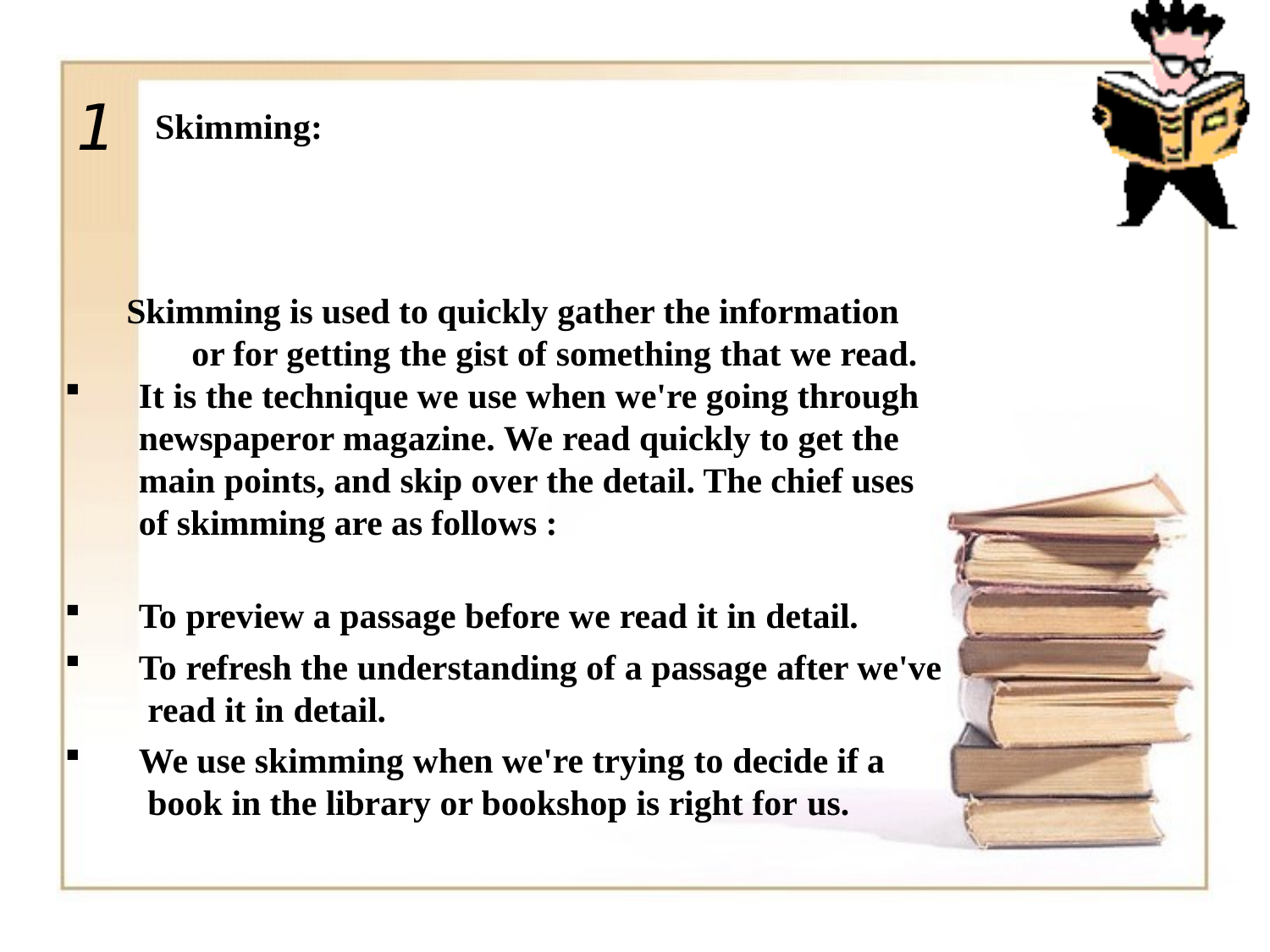

1
# Skimming:
       Skimming is used to quickly gather the information    	or for getting the gist of something that we read.
It is the technique we use when we're going through newspaperor magazine. We read quickly to get the  main points, and skip over the detail. The chief uses of skimming are as follows :

To preview a passage before we read it in detail.
To refresh the understanding of a passage after we've  read it in detail.
We use skimming when we're trying to decide if a  book in the library or bookshop is right for us.